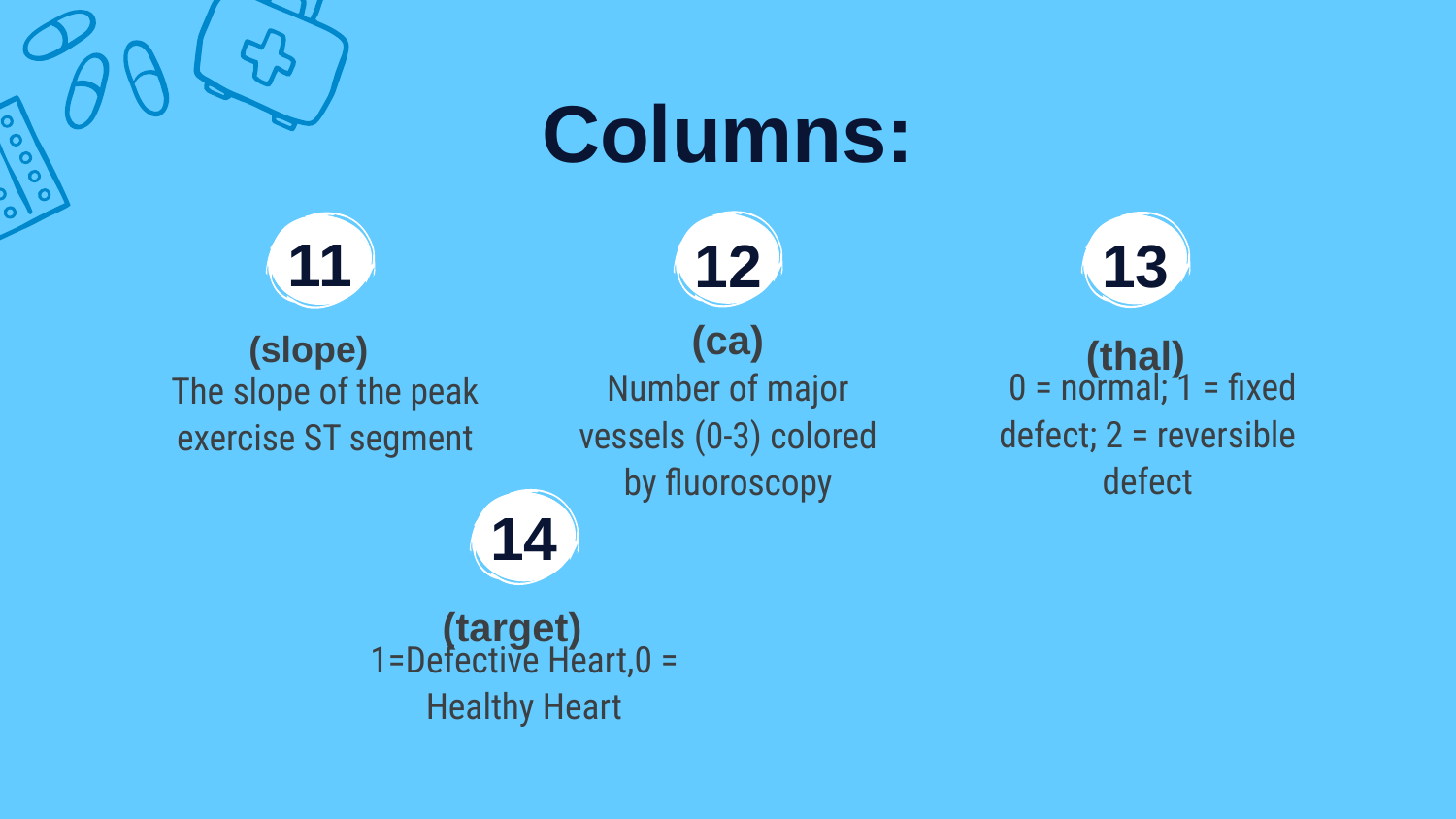

Columns:

# 11
12
13
(ca)
(slope)
(thal)
 0 = normal; 1 = fixed defect; 2 = reversible defect
Number of major vessels (0-3) colored by fluoroscopy
The slope of the peak exercise ST segment

14
(target)
1=Defective Heart,0 = Healthy Heart